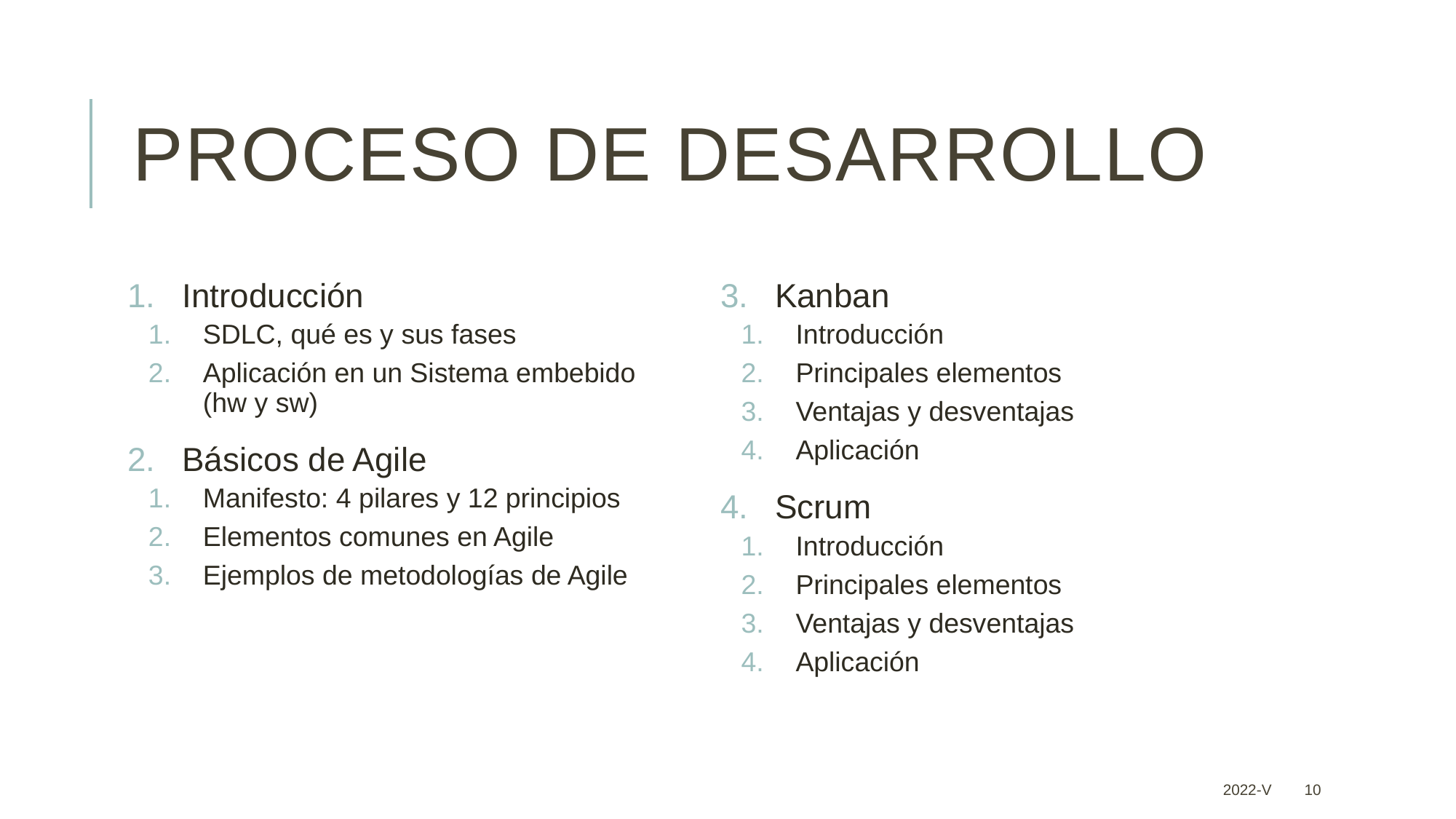

# Proceso de desarrollo
Introducción
SDLC, qué es y sus fases
Aplicación en un Sistema embebido (hw y sw)
Básicos de Agile
Manifesto: 4 pilares y 12 principios
Elementos comunes en Agile
Ejemplos de metodologías de Agile
Kanban
Introducción
Principales elementos
Ventajas y desventajas
Aplicación
Scrum
Introducción
Principales elementos
Ventajas y desventajas
Aplicación

2022-V
10